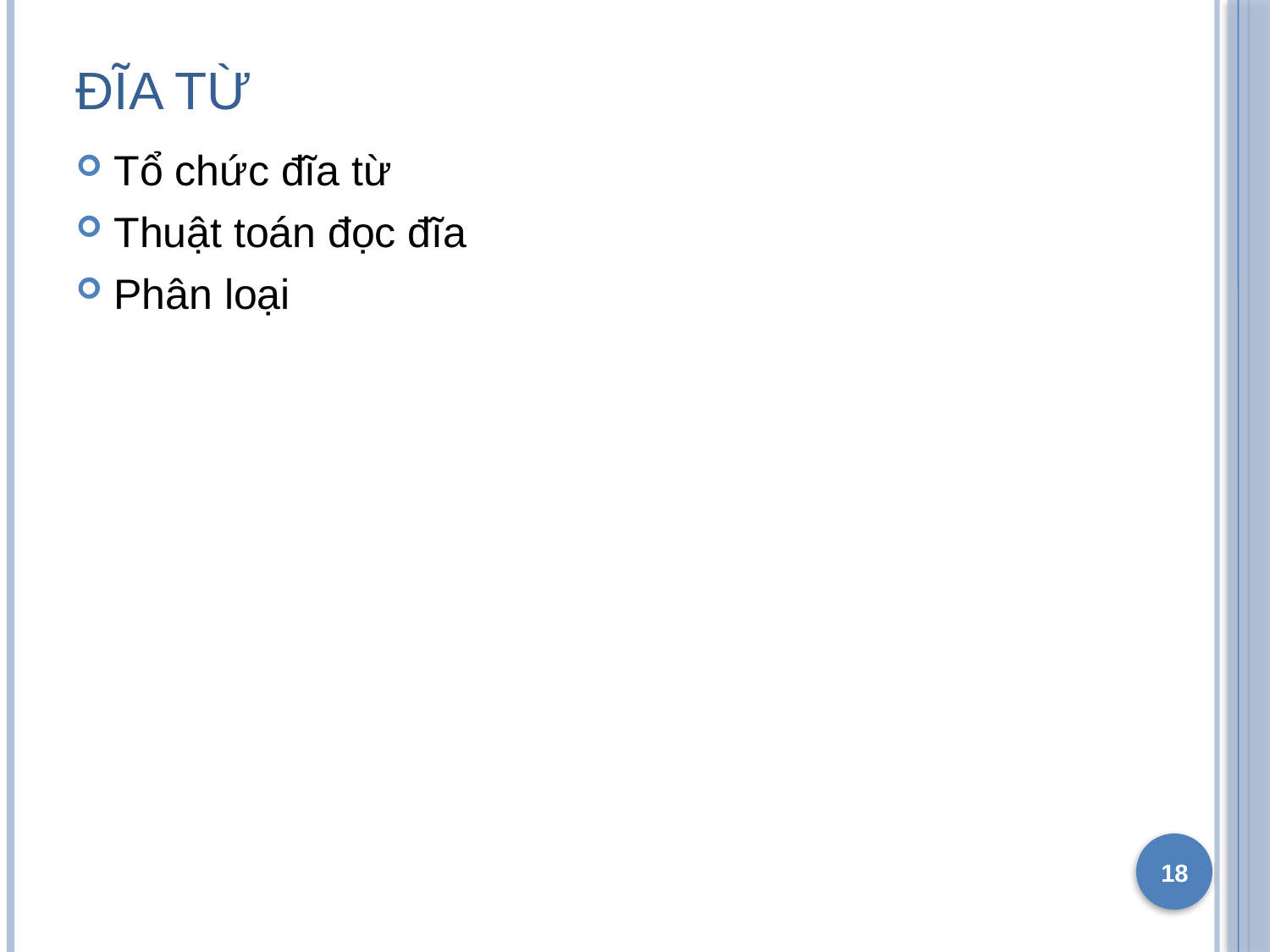

# Đĩa từ
Tổ chức đĩa từ
Thuật toán đọc đĩa
Phân loại

18